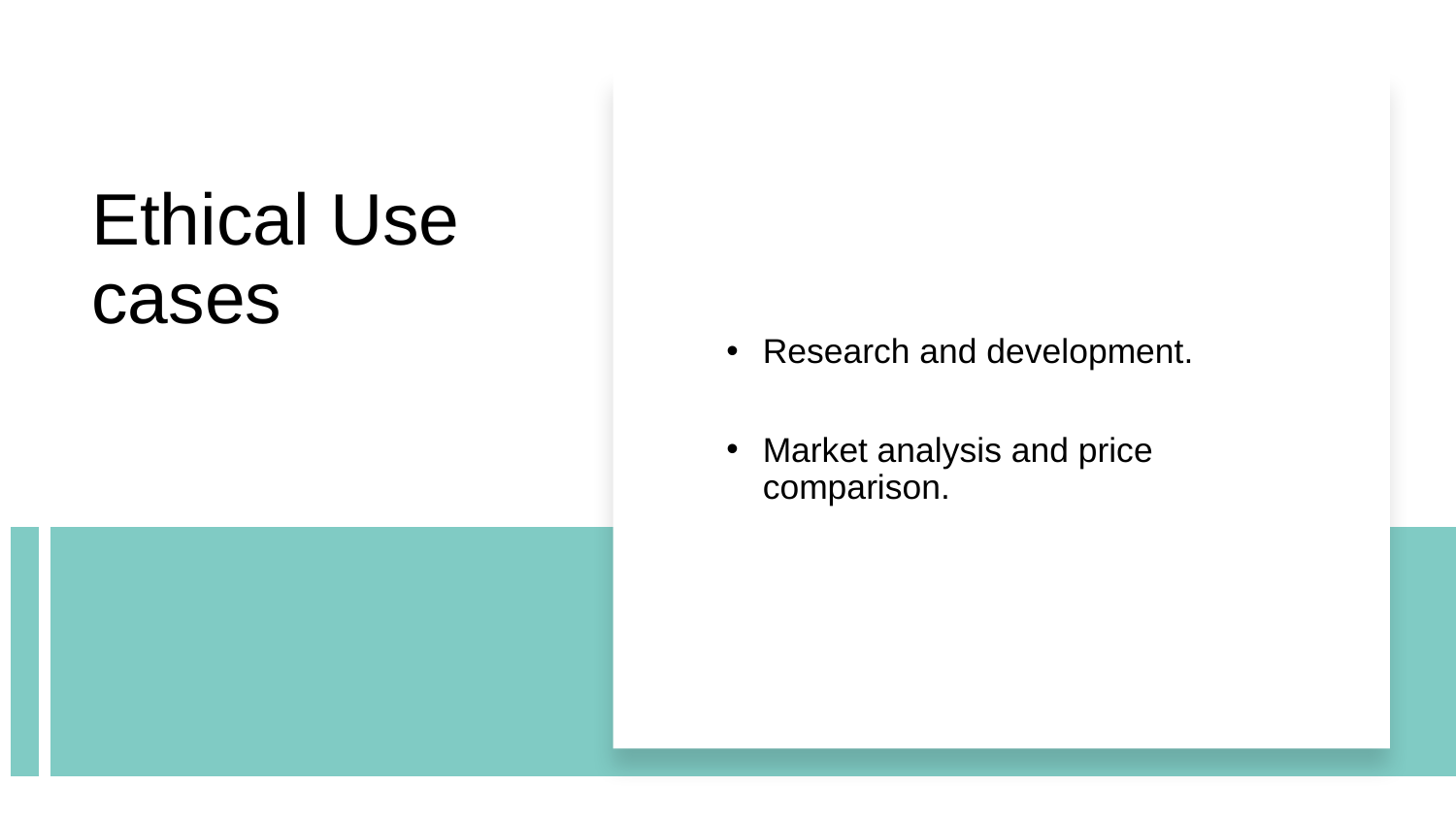

Research and development.

Market analysis and price comparison.

# Ethical Use cases